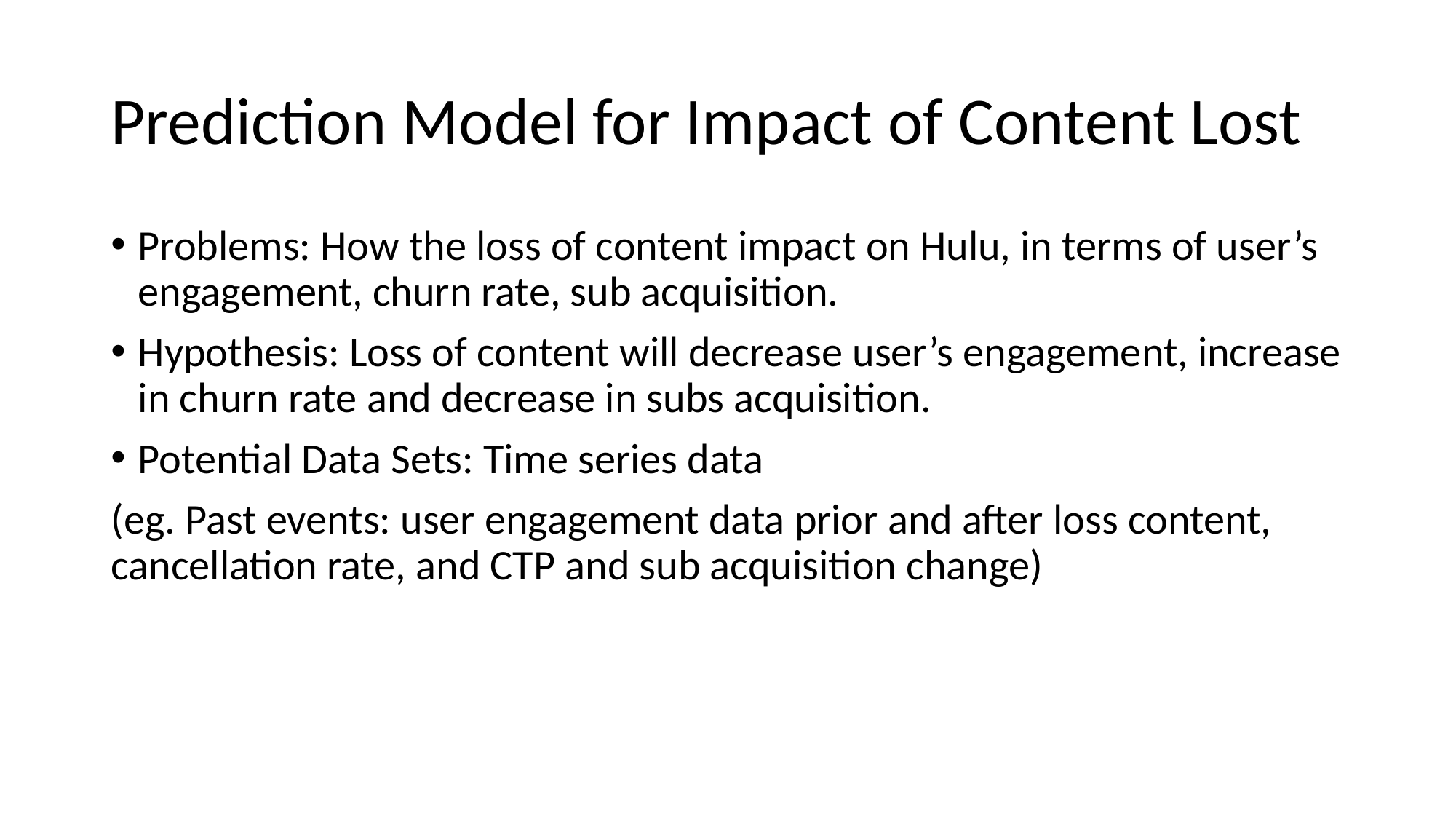

# Prediction Model for Impact of Content Lost
Problems: How the loss of content impact on Hulu, in terms of user’s engagement, churn rate, sub acquisition.
Hypothesis: Loss of content will decrease user’s engagement, increase in churn rate and decrease in subs acquisition.
Potential Data Sets: Time series data
(eg. Past events: user engagement data prior and after loss content, cancellation rate, and CTP and sub acquisition change)